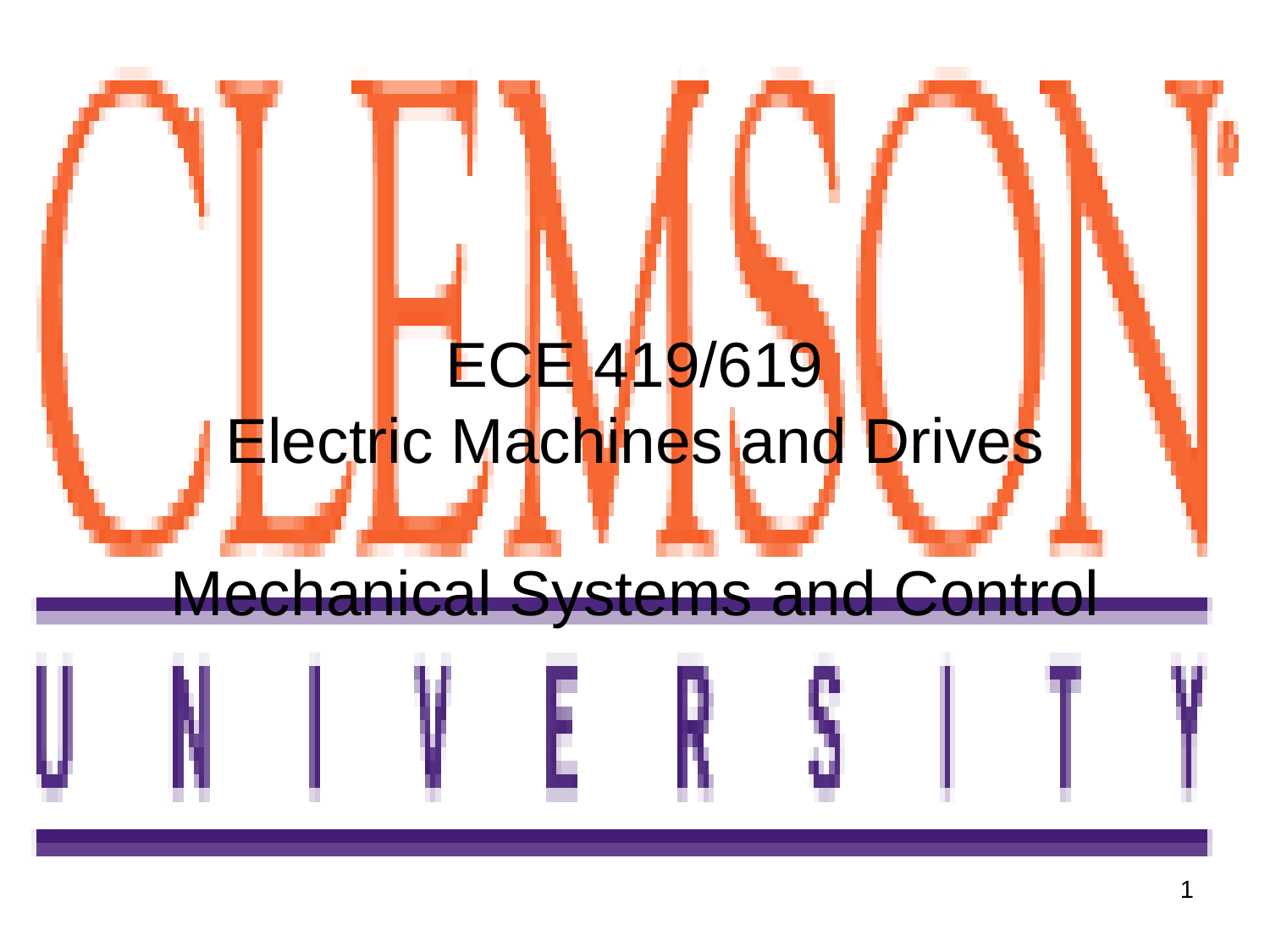

# ECE 419/619 Electric Machines and Drives Mechanical Systems and Control
1